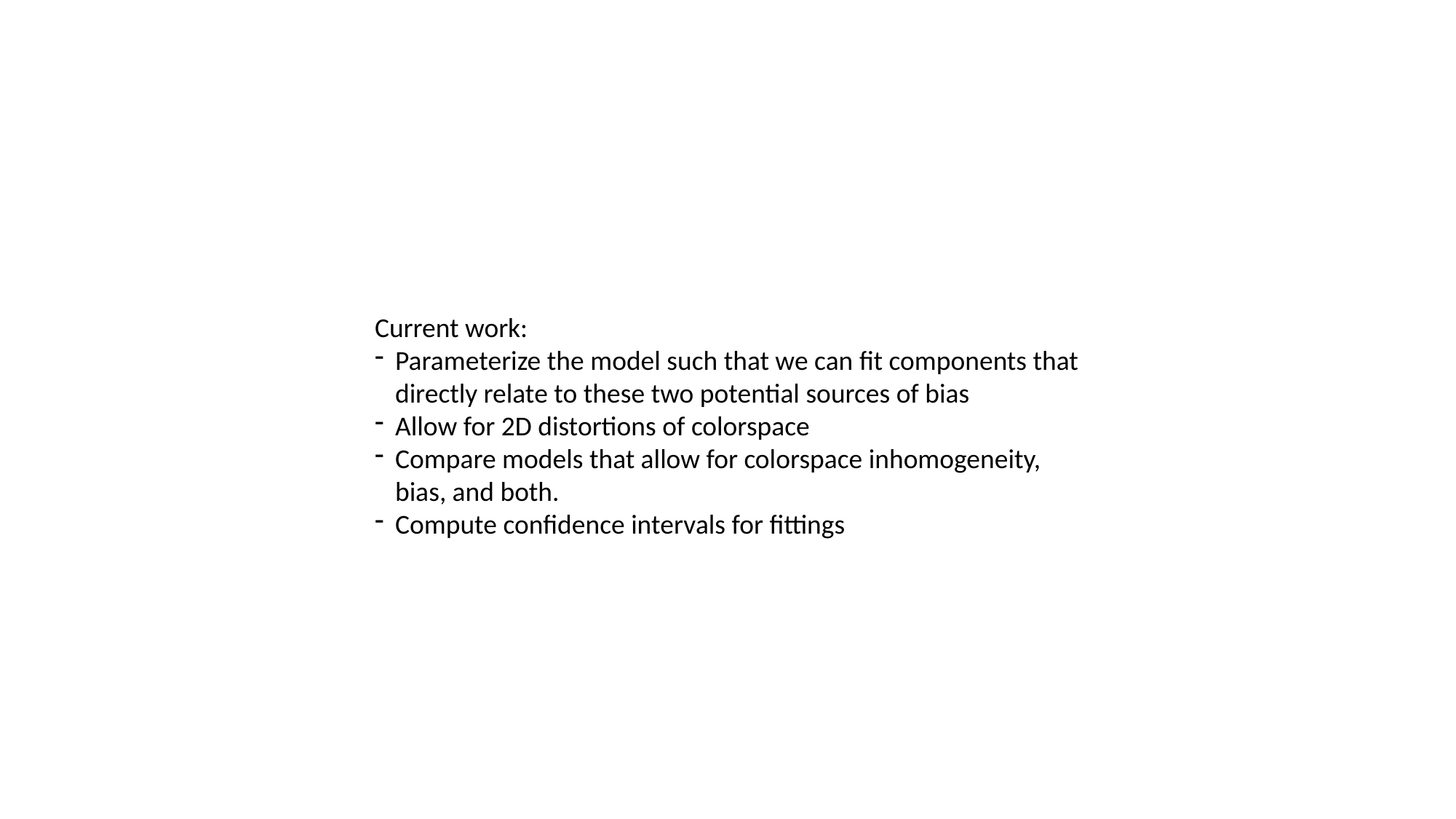

Current work:
Parameterize the model such that we can fit components that directly relate to these two potential sources of bias
Allow for 2D distortions of colorspace
Compare models that allow for colorspace inhomogeneity, bias, and both.
Compute confidence intervals for fittings